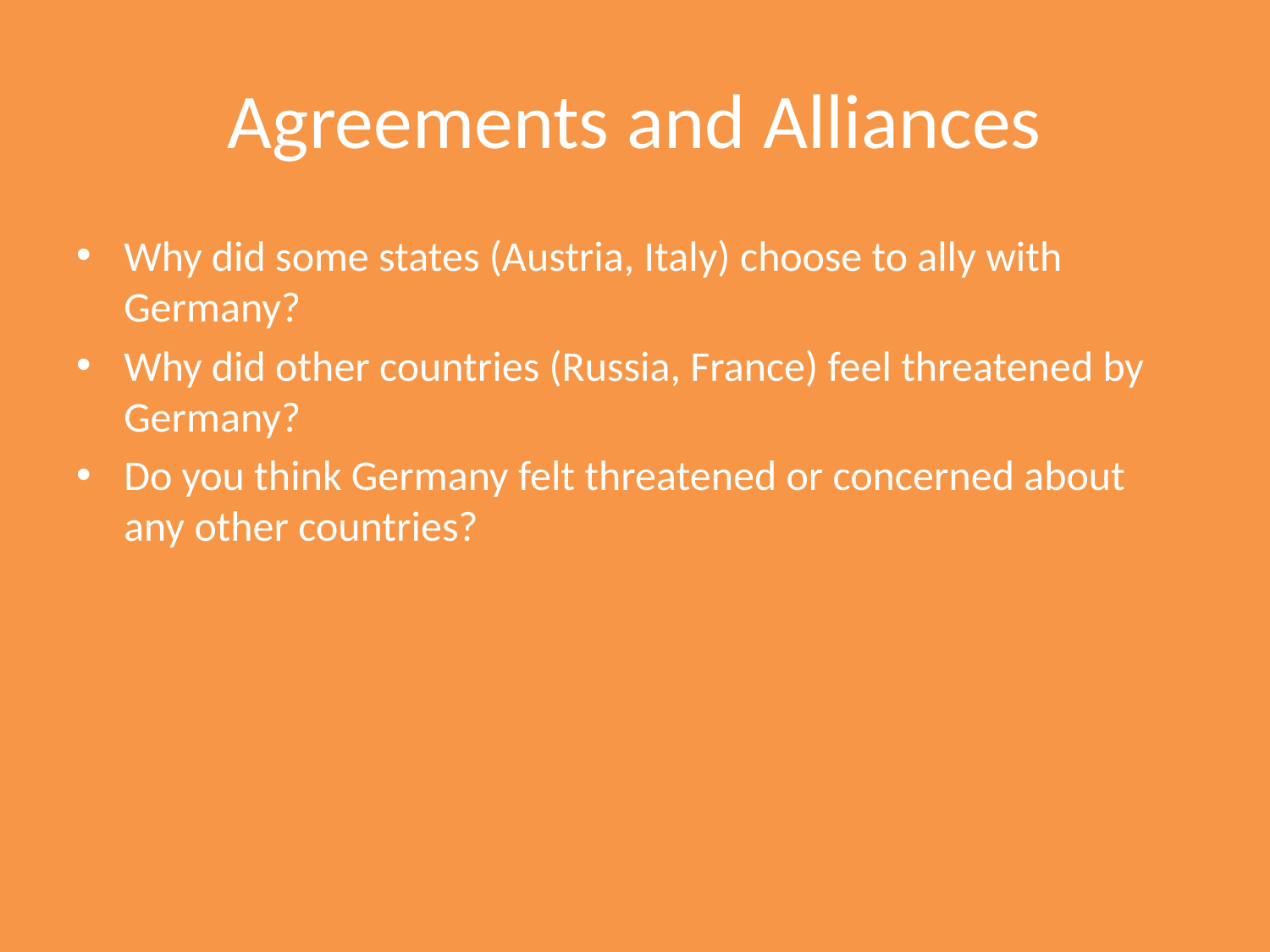

# Agreements and Alliances
Why did some states (Austria, Italy) choose to ally with Germany?
Why did other countries (Russia, France) feel threatened by Germany?
Do you think Germany felt threatened or concerned about any other countries?